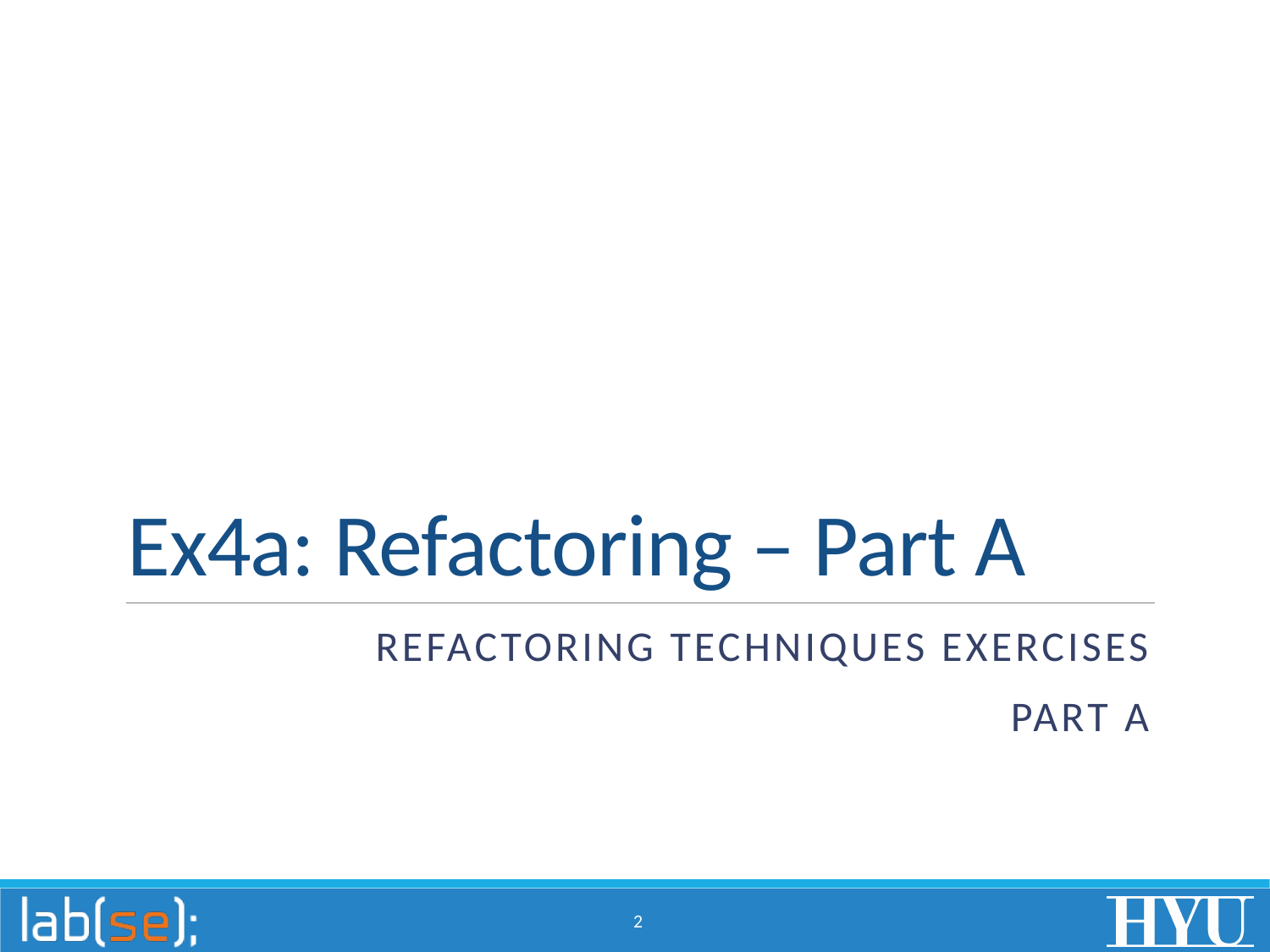

# Ex4a: Refactoring – Part A
Refactoring Techniques Exercises
Part A
2